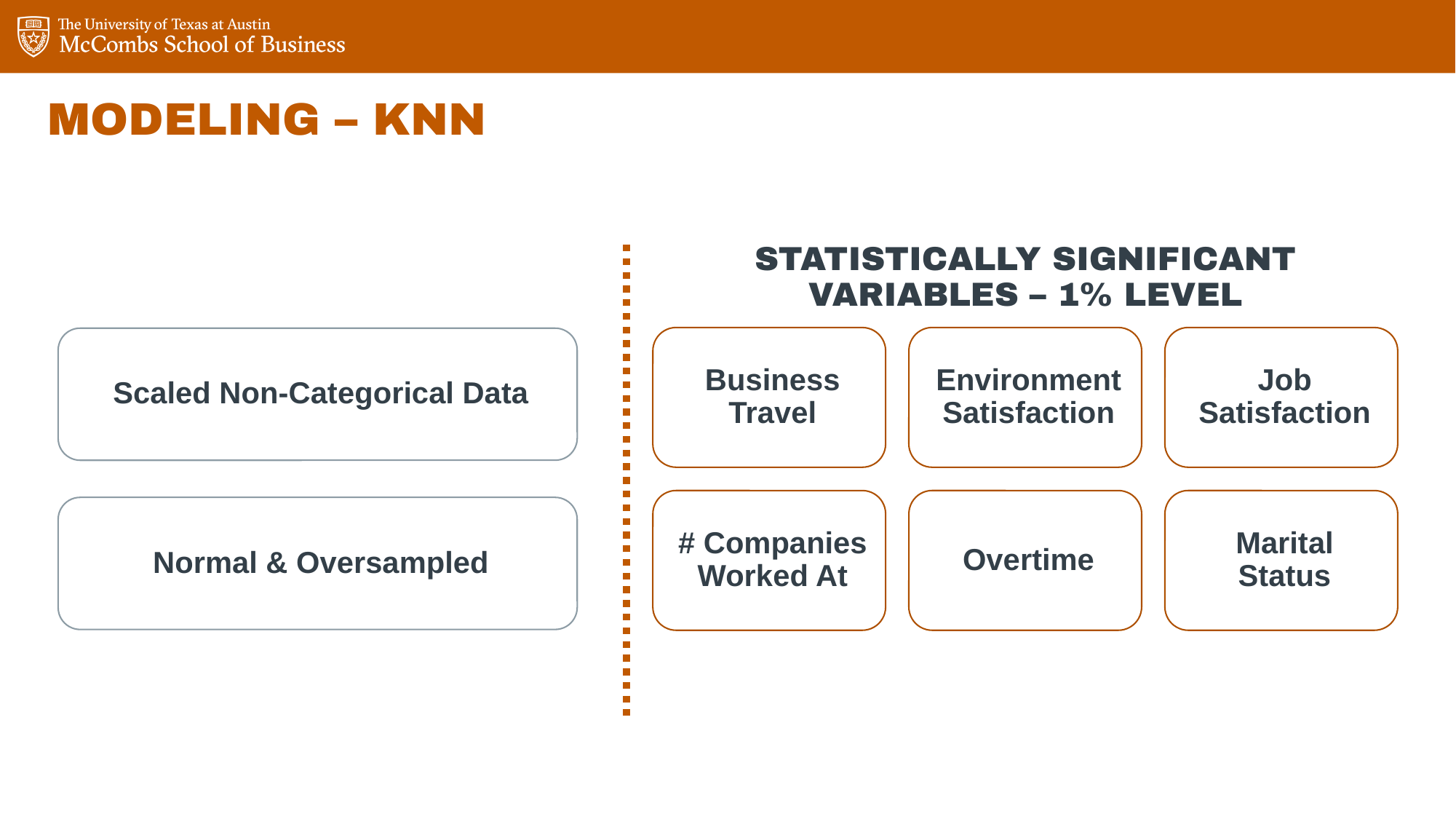

# Modeling – knn
Scaled Non-Categorical Data
Normal & Oversampled
Statistically significant variables – 1% level
Business Travel
Environment Satisfaction
Job Satisfaction
# Companies Worked At
Overtime
Marital Status